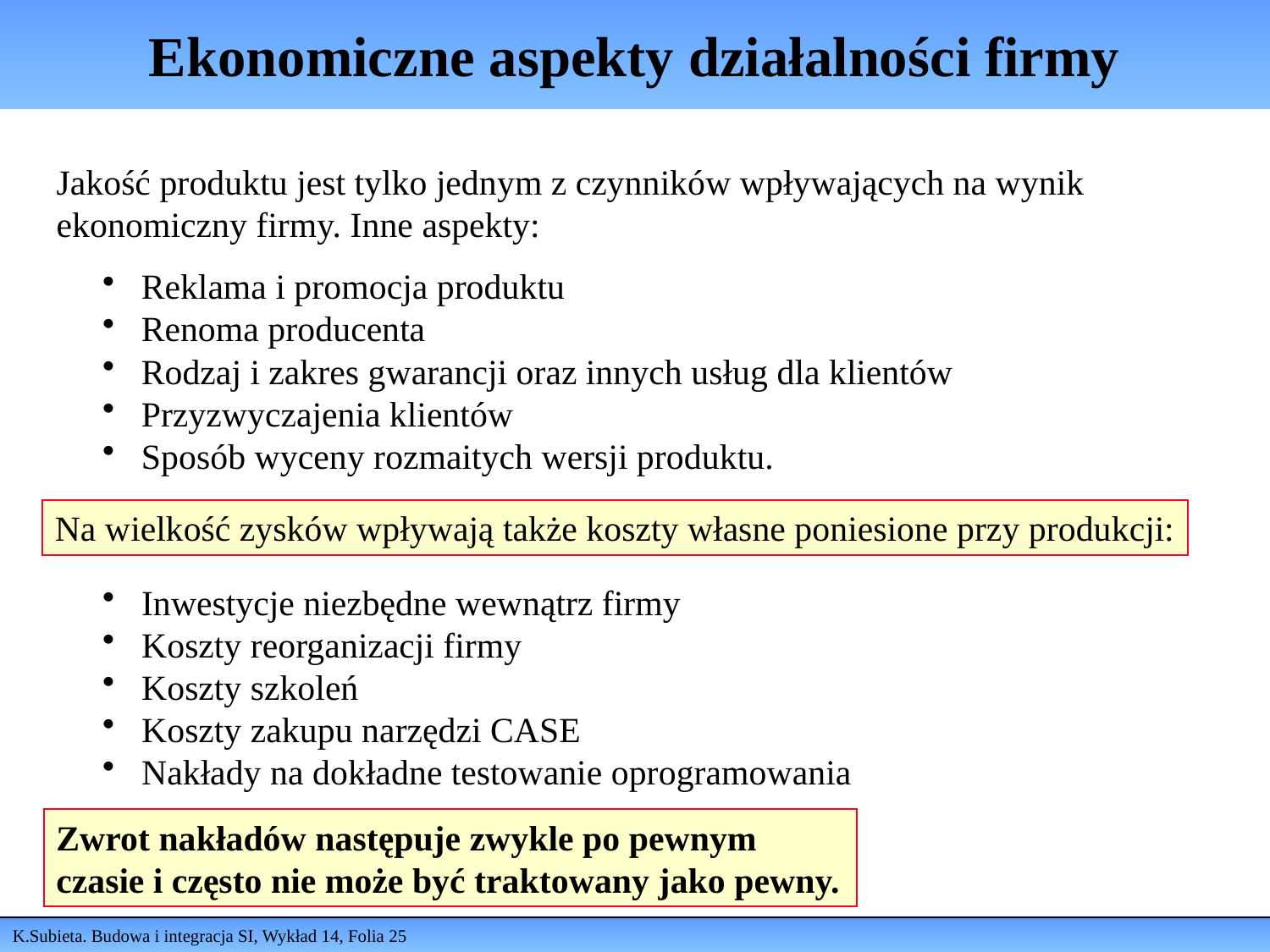

# Ekonomiczne aspekty działalności firmy
Jakość produktu jest tylko jednym z czynników wpływających na wynik ekonomiczny firmy. Inne aspekty:
 Reklama i promocja produktu
 Renoma producenta
 Rodzaj i zakres gwarancji oraz innych usług dla klientów
 Przyzwyczajenia klientów
 Sposób wyceny rozmaitych wersji produktu.
Na wielkość zysków wpływają także koszty własne poniesione przy produkcji:
 Inwestycje niezbędne wewnątrz firmy
 Koszty reorganizacji firmy
 Koszty szkoleń
 Koszty zakupu narzędzi CASE
 Nakłady na dokładne testowanie oprogramowania
Zwrot nakładów następuje zwykle po pewnym czasie i często nie może być traktowany jako pewny.